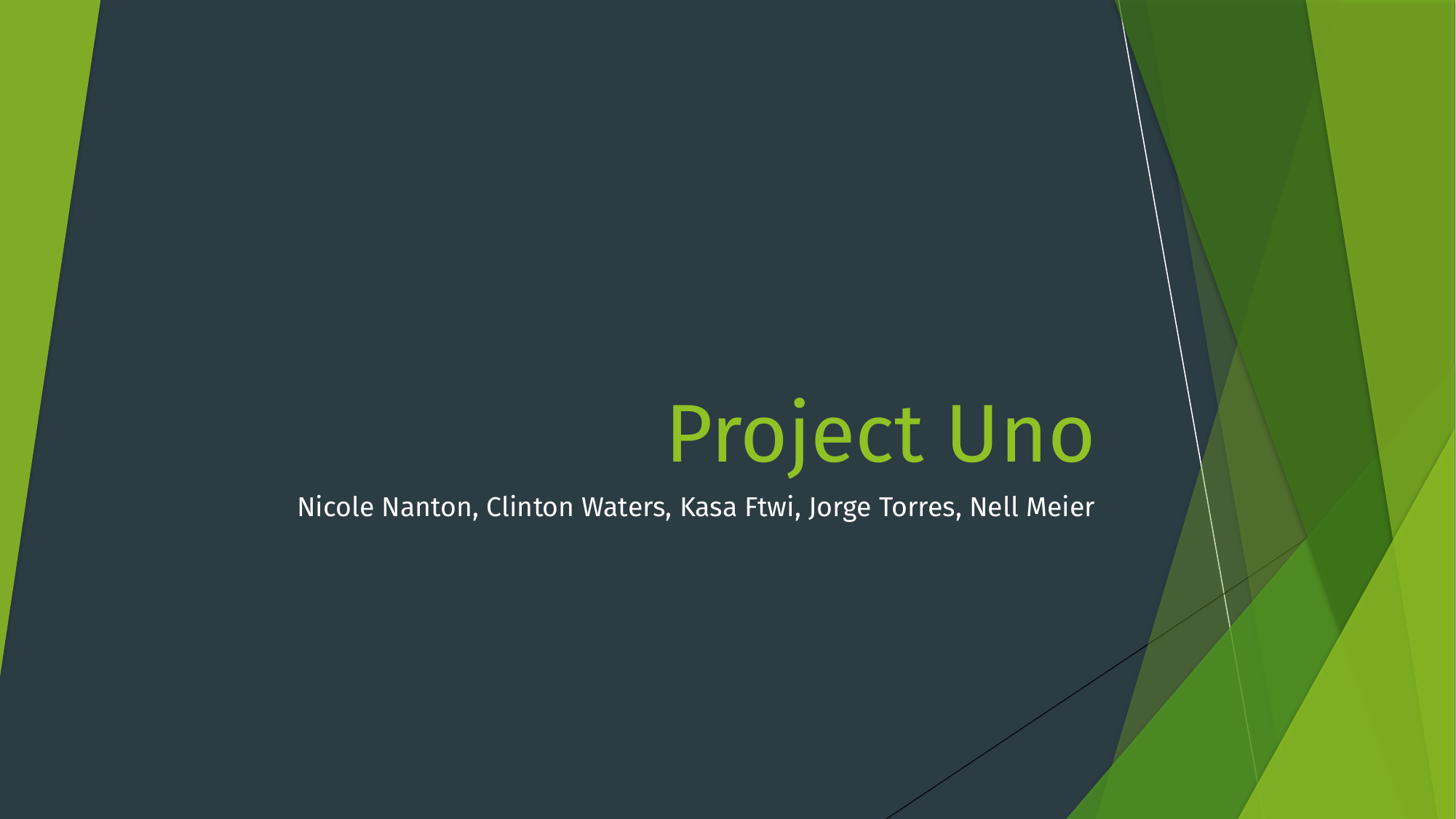

# Project Uno
Nicole Nanton, Clinton Waters, Kasa Ftwi, Jorge Torres, Nell Meier
1